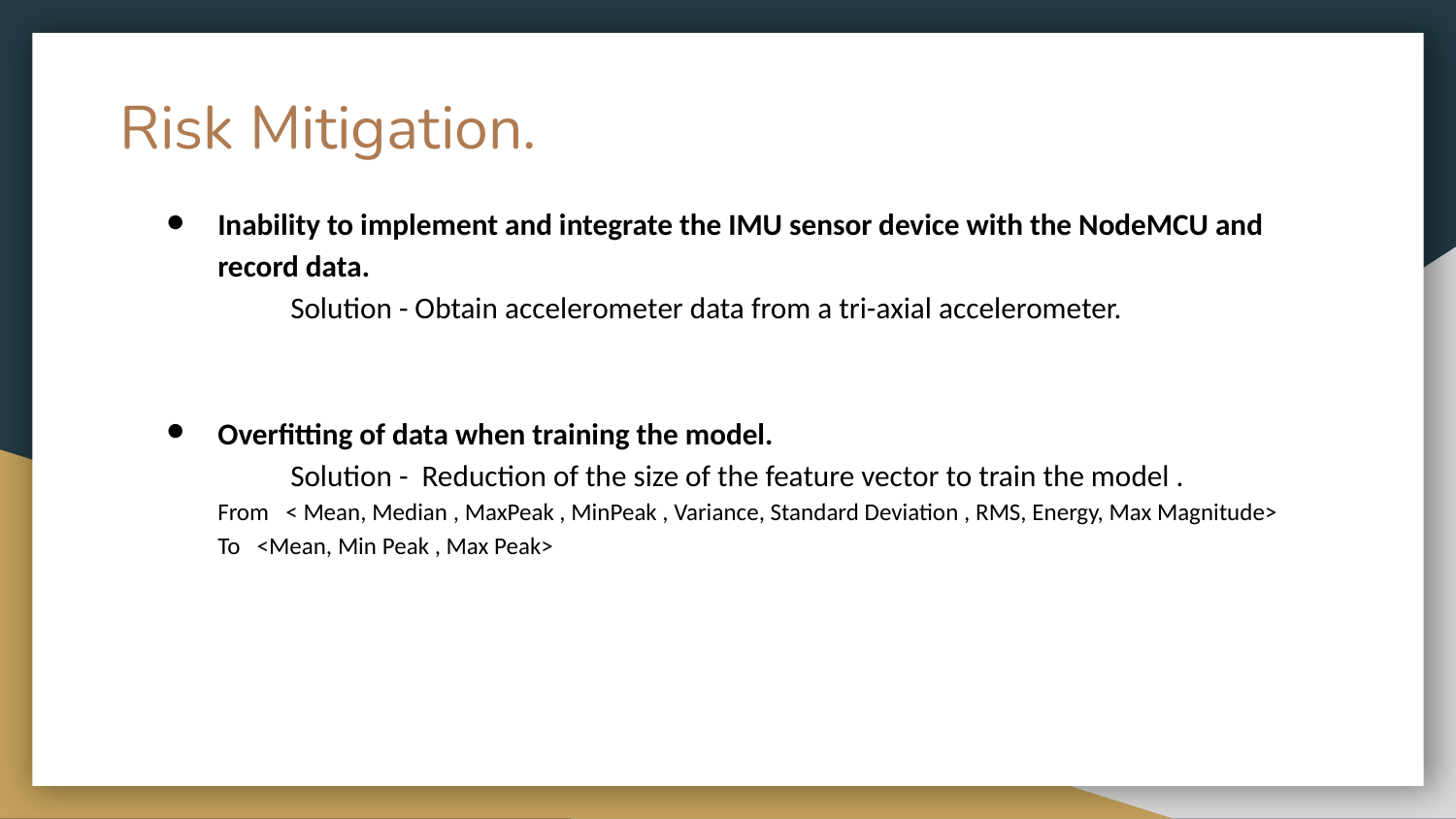

# Risk Mitigation.
Inability to implement and integrate the IMU sensor device with the NodeMCU and record data.
	Solution - Obtain accelerometer data from a tri-axial accelerometer.

Overfitting of data when training the model.
	Solution -  Reduction of the size of the feature vector to train the model .
From   < Mean, Median , MaxPeak , MinPeak , Variance, Standard Deviation , RMS, Energy, Max Magnitude>   To   <Mean, Min Peak , Max Peak>